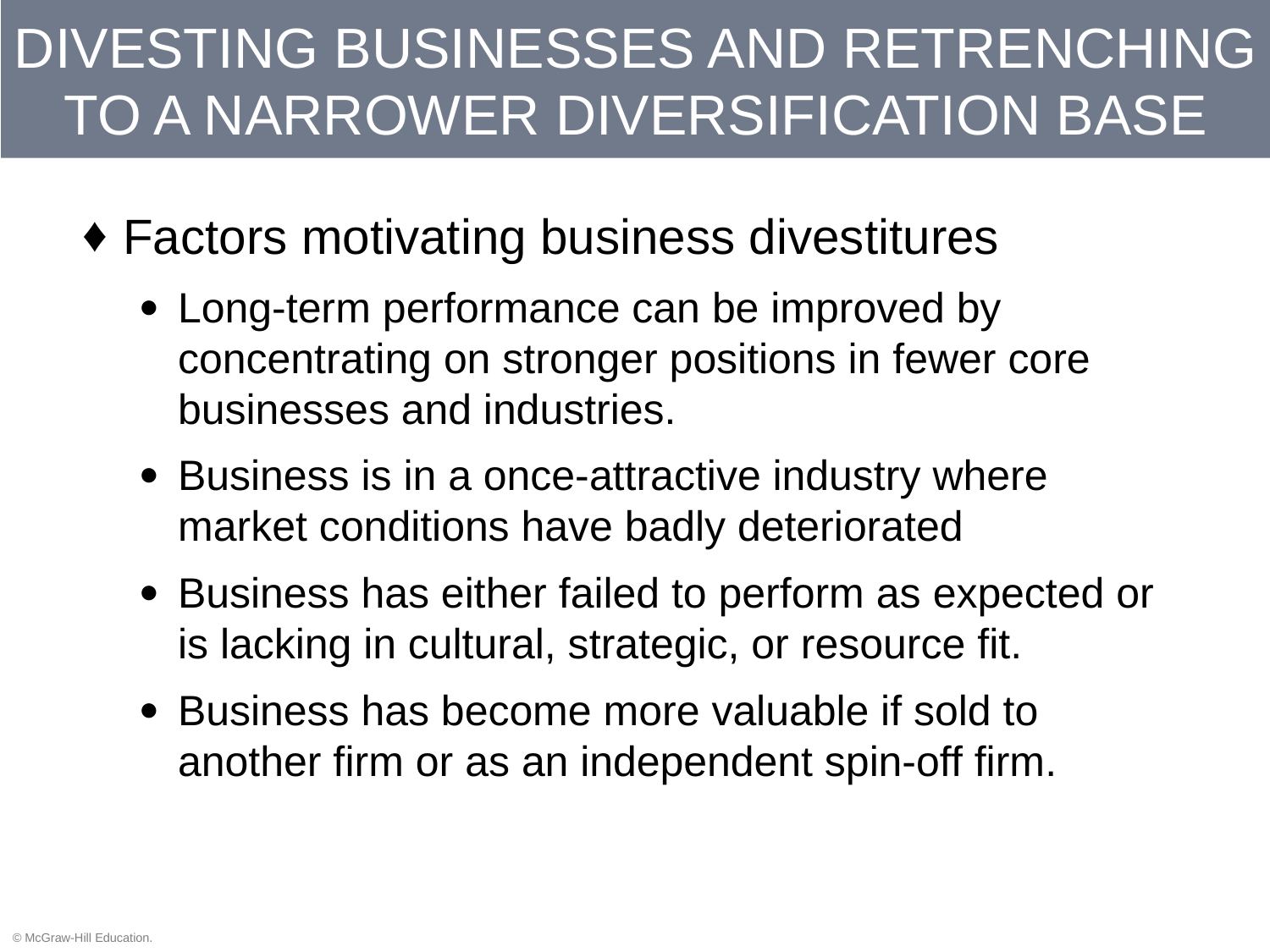

# DIVESTING BUSINESSES AND RETRENCHING TO A NARROWER DIVERSIFICATION BASE
Factors motivating business divestitures
Long-term performance can be improved by concentrating on stronger positions in fewer core businesses and industries.
Business is in a once-attractive industry where market conditions have badly deteriorated
Business has either failed to perform as expected or is lacking in cultural, strategic, or resource fit.
Business has become more valuable if sold to another firm or as an independent spin-off firm.